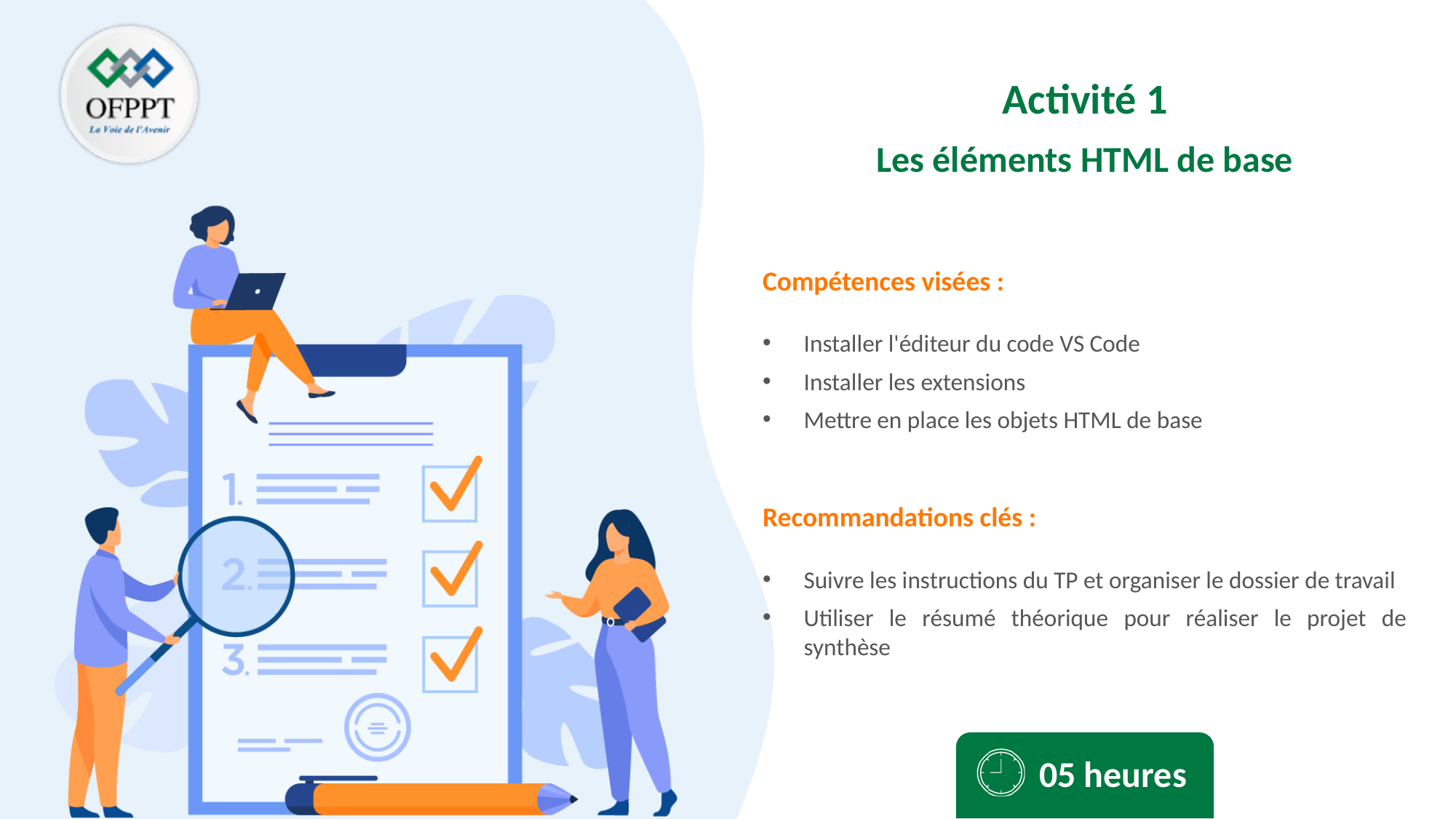

Activité 1
Les éléments HTML de base
Installer l'éditeur du code VS Code
Installer les extensions
Mettre en place les objets HTML de base

Suivre les instructions du TP et organiser le dossier de travail
Utiliser le résumé théorique pour réaliser le projet de synthèse

05 heures